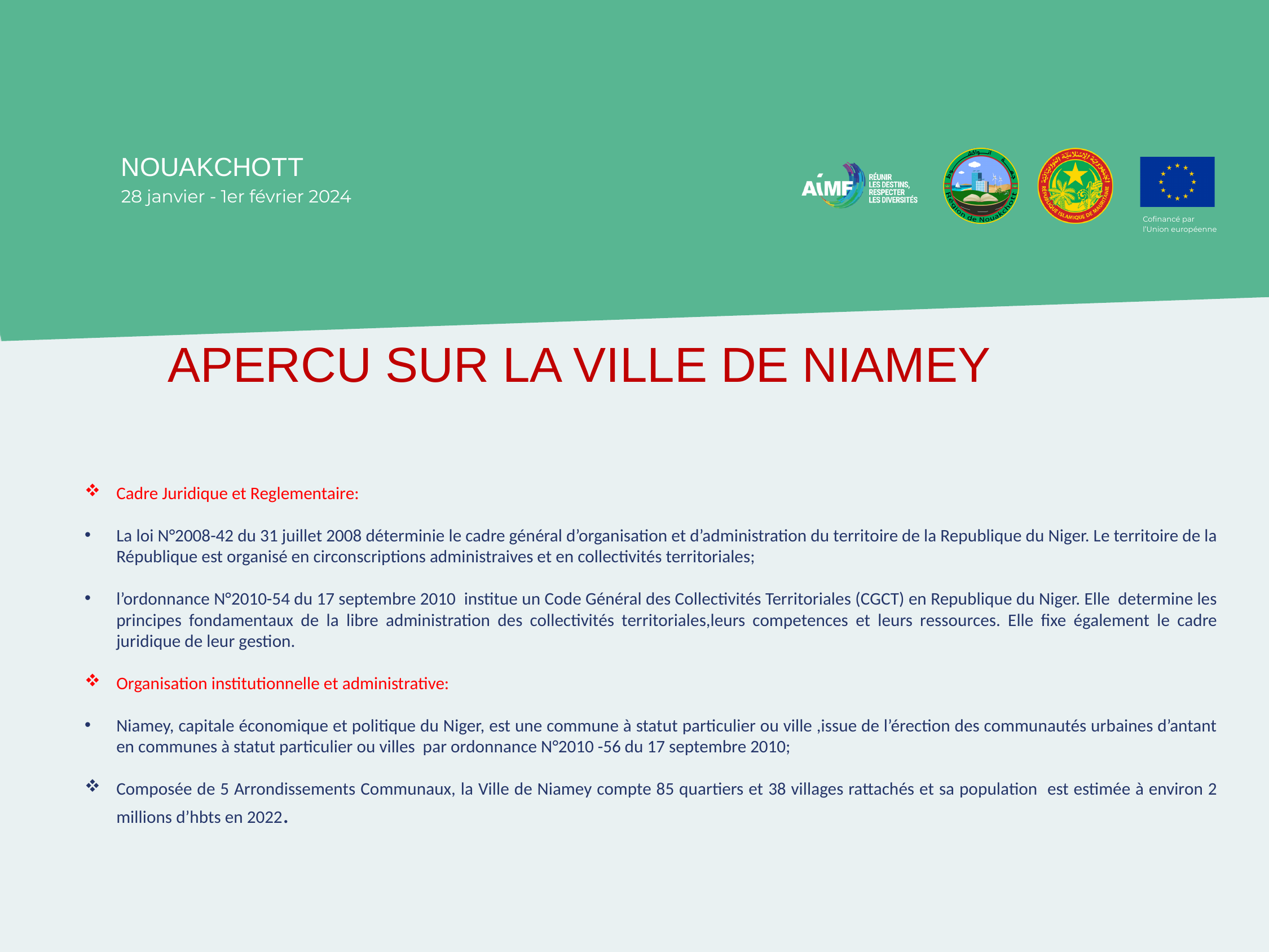

NOUAKCHOTT
28 janvier - 1er février 2024

Cofinancé par l’Union européenne
APERCU SUR LA VILLE DE NIAMEY
Cadre Juridique et Reglementaire:

La loi N°2008-42 du 31 juillet 2008 déterminie le cadre général d’organisation et d’administration du territoire de la Republique du Niger. Le territoire de la République est organisé en circonscriptions administraives et en collectivités territoriales;

l’ordonnance N°2010-54 du 17 septembre 2010  institue un Code Général des Collectivités Territoriales (CGCT) en Republique du Niger. Elle  determine les principes fondamentaux de la libre administration des collectivités territoriales,leurs competences et leurs ressources. Elle fixe également le cadre juridique de leur gestion.

Organisation institutionnelle et administrative:

Niamey, capitale économique et politique du Niger, est une commune à statut particulier ou ville ,issue de l’érection des communautés urbaines d’antant en communes à statut particulier ou villes  par ordonnance N°2010 -56 du 17 septembre 2010;

Composée de 5 Arrondissements Communaux, la Ville de Niamey compte 85 quartiers et 38 villages rattachés et sa population  est estimée à environ 2 millions d’hbts en 2022.